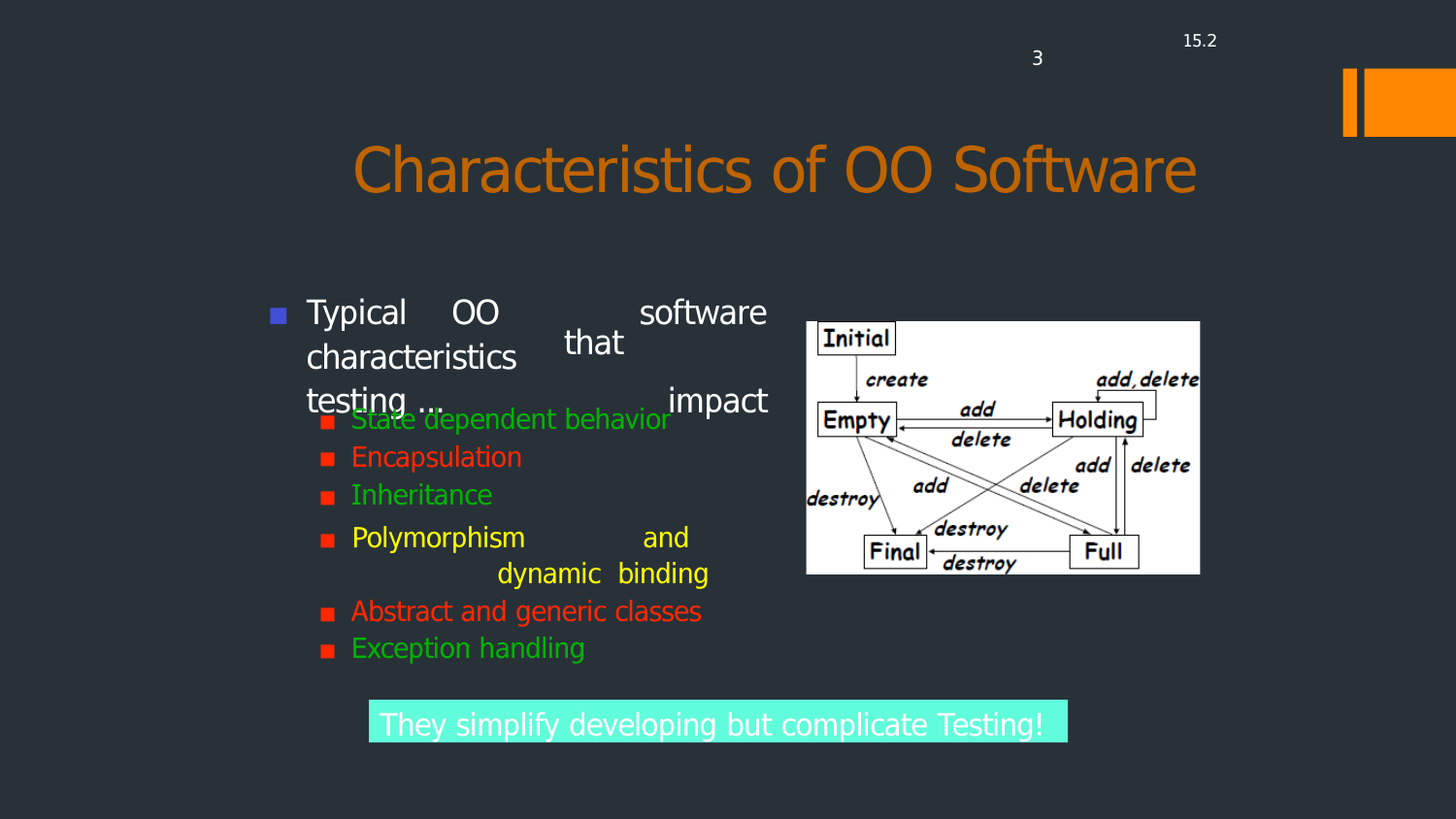

15.2
3
# Characteristics of OO Software
Typical	OO  characteristics  testing …
software  impact
that

State dependent behavior
Encapsulation
Inheritance
Polymorphism	and	dynamic  binding
Abstract and generic classes
Exception handling
They simplify developing but complicate Testing!